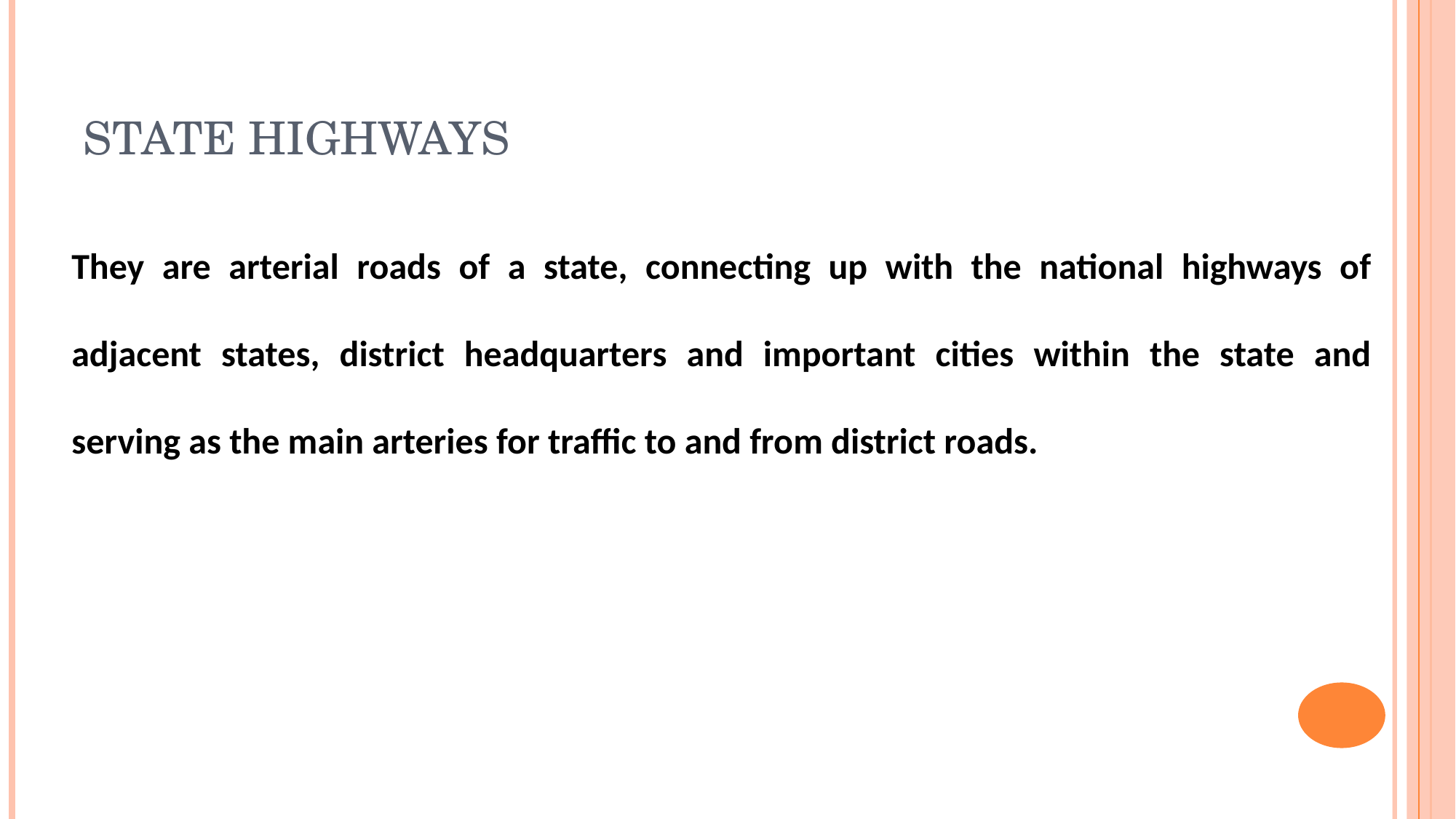

STATE HIGHWAYS
They are arterial roads of a state, connecting up with the national highways of adjacent states, district headquarters and important cities within the state and serving as the main arteries for traffic to and from district roads.